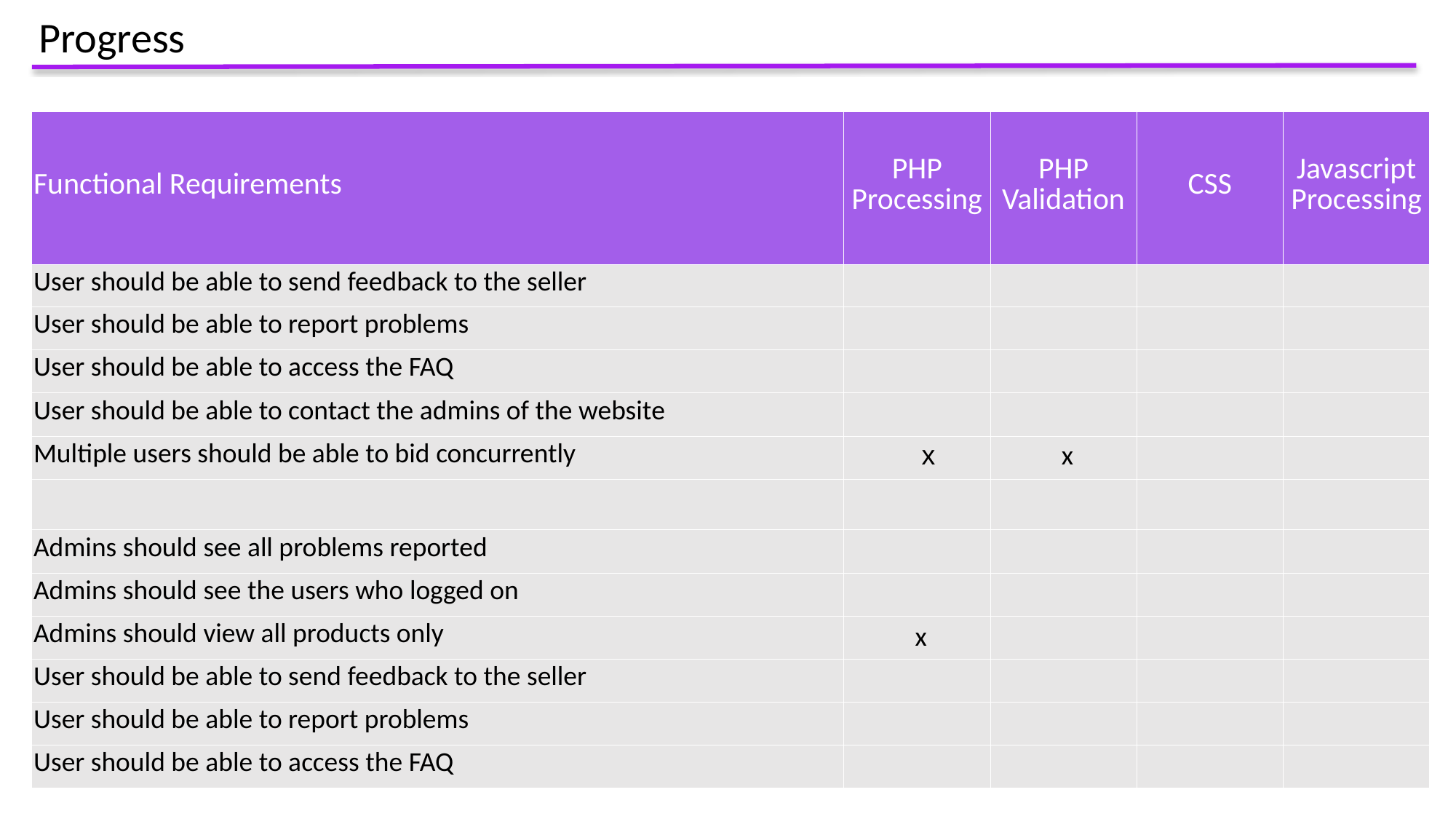

Progress

| Functional Requirements | PHP Processing | PHP Validation | CSS | Javascript Processing |
| --- | --- | --- | --- | --- |
| User should be able to send feedback to the seller |  |  |  |  |
| User should be able to report problems |  |  |  |  |
| User should be able to access the FAQ |  |  |  |  |
| User should be able to contact the admins of the website |  |  |  |  |
| Multiple users should be able to bid concurrently | x | x |  |  |
|  |  |  |  |  |
| Admins should see all problems reported |  |  |  |  |
| Admins should see the users who logged on |  |  |  |  |
| Admins should view all products only | x |  |  |  |
| User should be able to send feedback to the seller |  |  |  |  |
| User should be able to report problems |  |  |  |  |
| User should be able to access the FAQ |  |  |  |  |